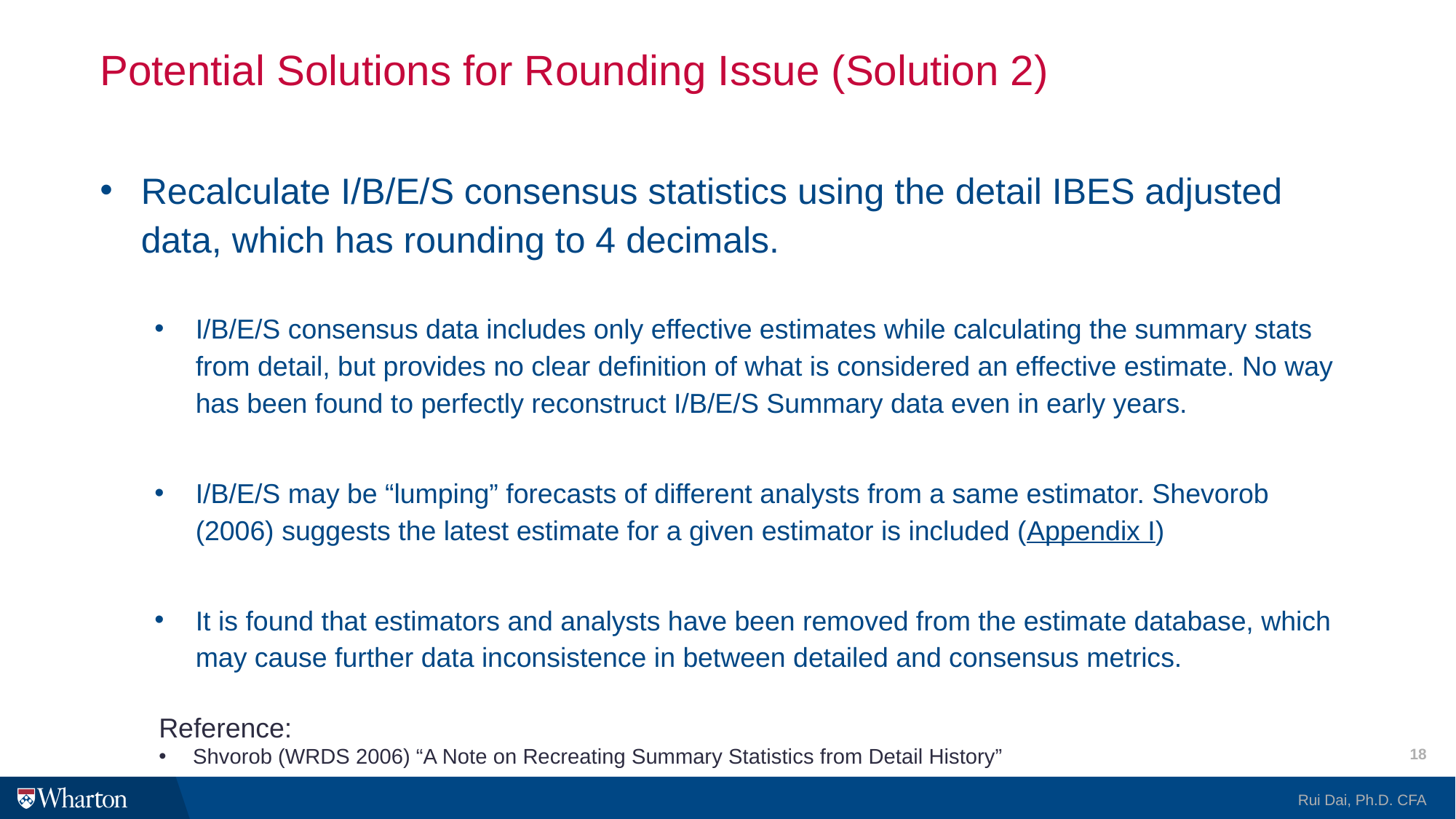

# Potential Solutions for Rounding Issue (Solution 2)
Recalculate I/B/E/S consensus statistics using the detail IBES adjusted data, which has rounding to 4 decimals.

I/B/E/S consensus data includes only effective estimates while calculating the summary stats from detail, but provides no clear definition of what is considered an effective estimate. No way has been found to perfectly reconstruct I/B/E/S Summary data even in early years.

I/B/E/S may be “lumping” forecasts of different analysts from a same estimator. Shevorob (2006) suggests the latest estimate for a given estimator is included (Appendix I)

It is found that estimators and analysts have been removed from the estimate database, which may cause further data inconsistence in between detailed and consensus metrics.
Reference:
Shvorob (WRDS 2006) “A Note on Recreating Summary Statistics from Detail History”
18
Rui Dai, Ph.D. CFA